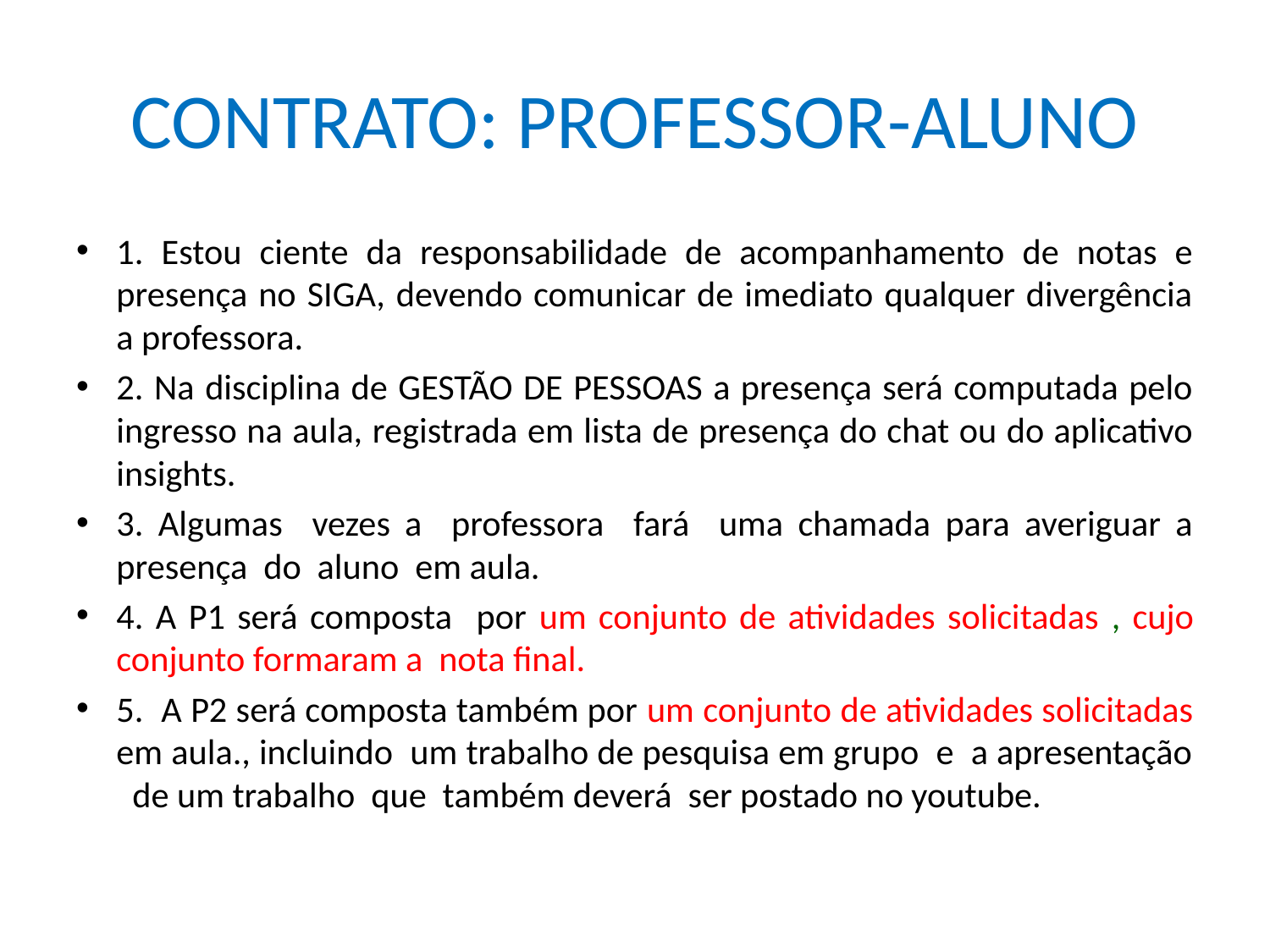

# CONTRATO: PROFESSOR-ALUNO
1. Estou ciente da responsabilidade de acompanhamento de notas e presença no SIGA, devendo comunicar de imediato qualquer divergência a professora.
2. Na disciplina de GESTÃO DE PESSOAS a presença será computada pelo ingresso na aula, registrada em lista de presença do chat ou do aplicativo insights.
3. Algumas  vezes a  professora  fará  uma chamada para averiguar a presença  do  aluno  em aula.
4. A P1 será composta  por um conjunto de atividades solicitadas , cujo conjunto formaram a  nota final.
5.  A P2 será composta também por um conjunto de atividades solicitadas em aula., incluindo  um trabalho de pesquisa em grupo  e  a apresentação   de um trabalho  que  também deverá  ser postado no youtube.